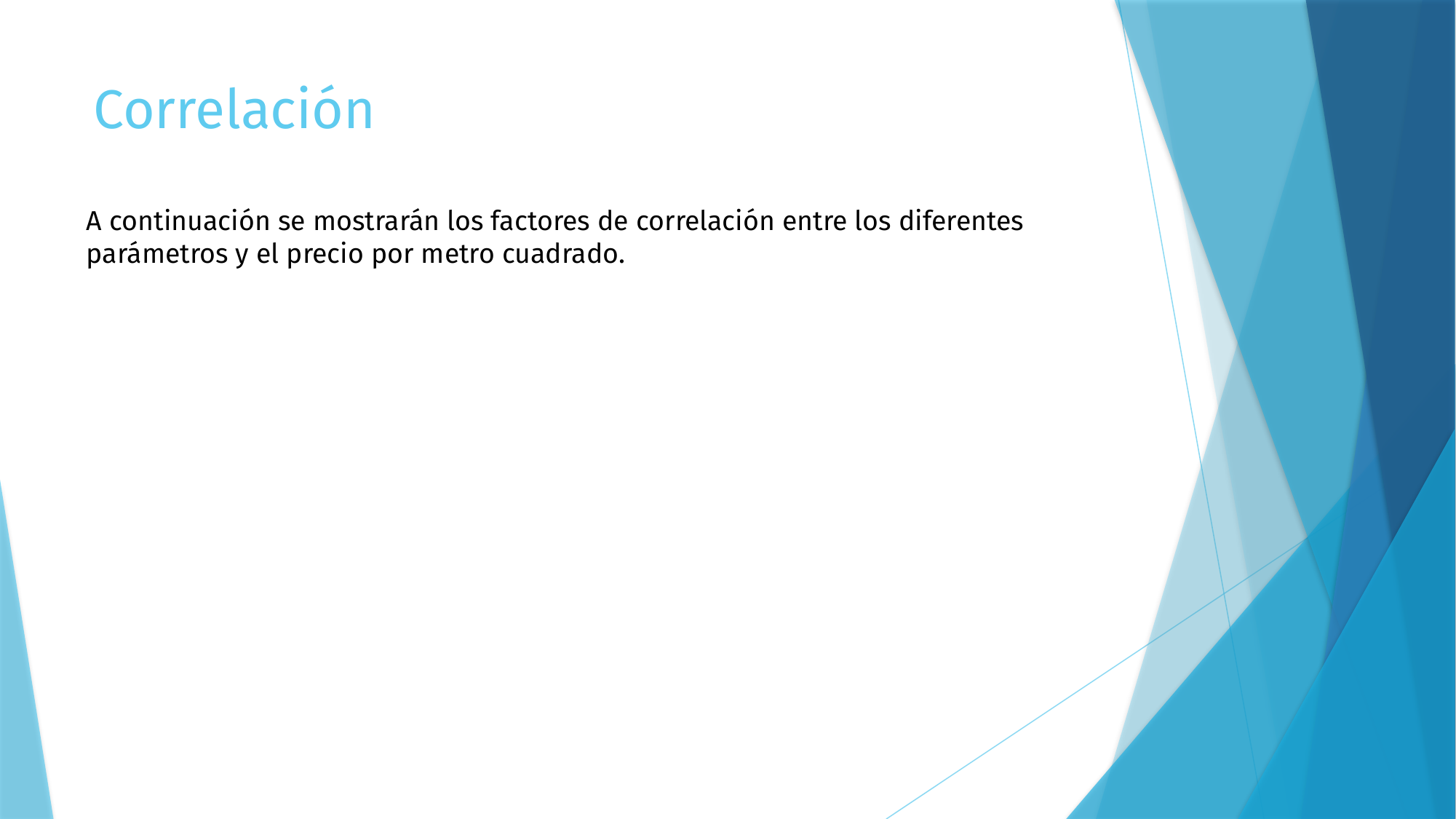

# Correlación
A continuación se mostrarán los factores de correlación entre los diferentes parámetros y el precio por metro cuadrado.